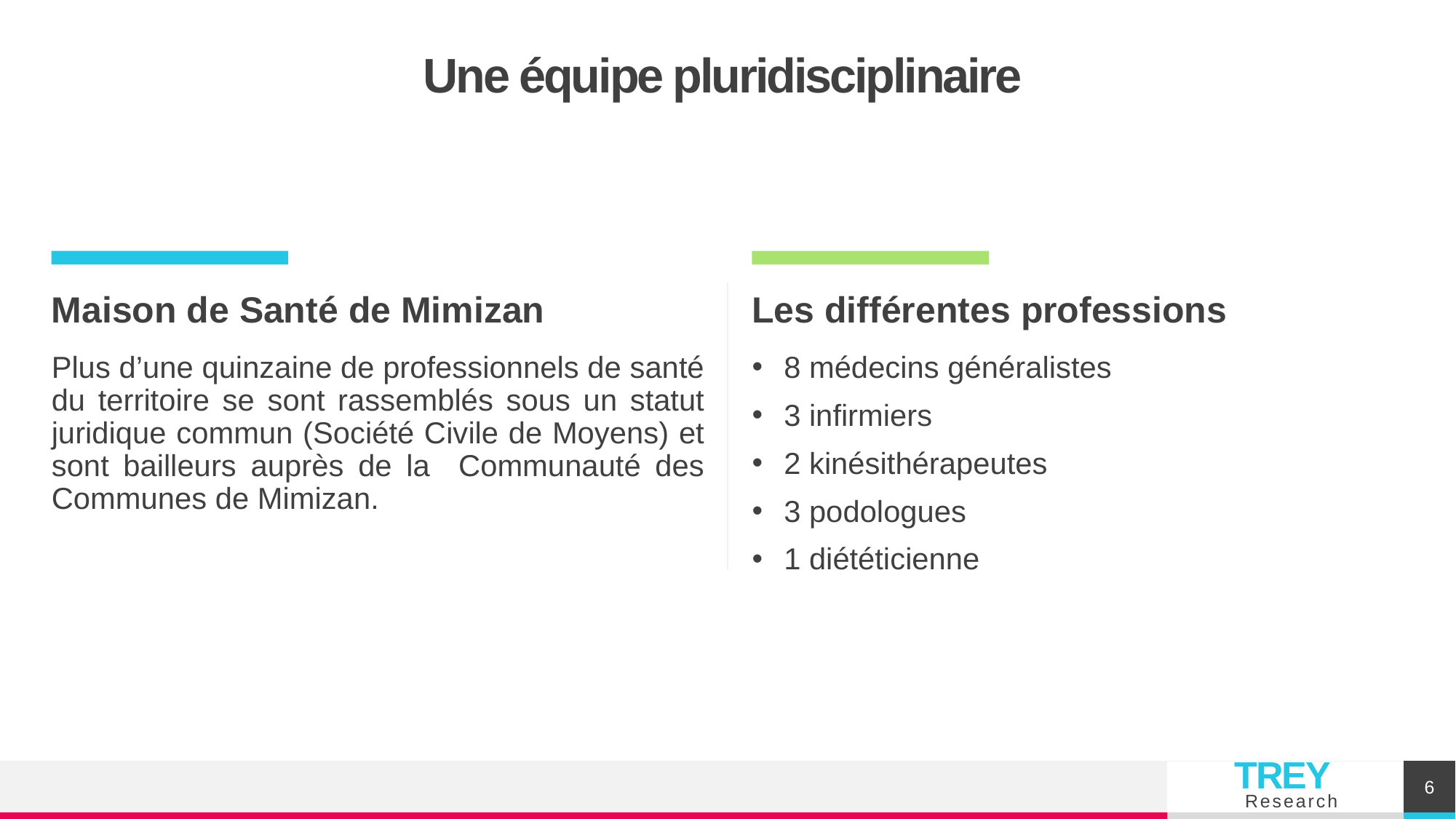

# Une équipe pluridisciplinaire

Maison de Santé de Mimizan
Les différentes professions
Plus d’une quinzaine de professionnels de santé du territoire se sont rassemblés sous un statut juridique commun (Société Civile de Moyens) et sont bailleurs auprès de la  Communauté des Communes de Mimizan.

8 médecins généralistes
3 infirmiers
2 kinésithérapeutes
3 podologues
1 diététicienne

6